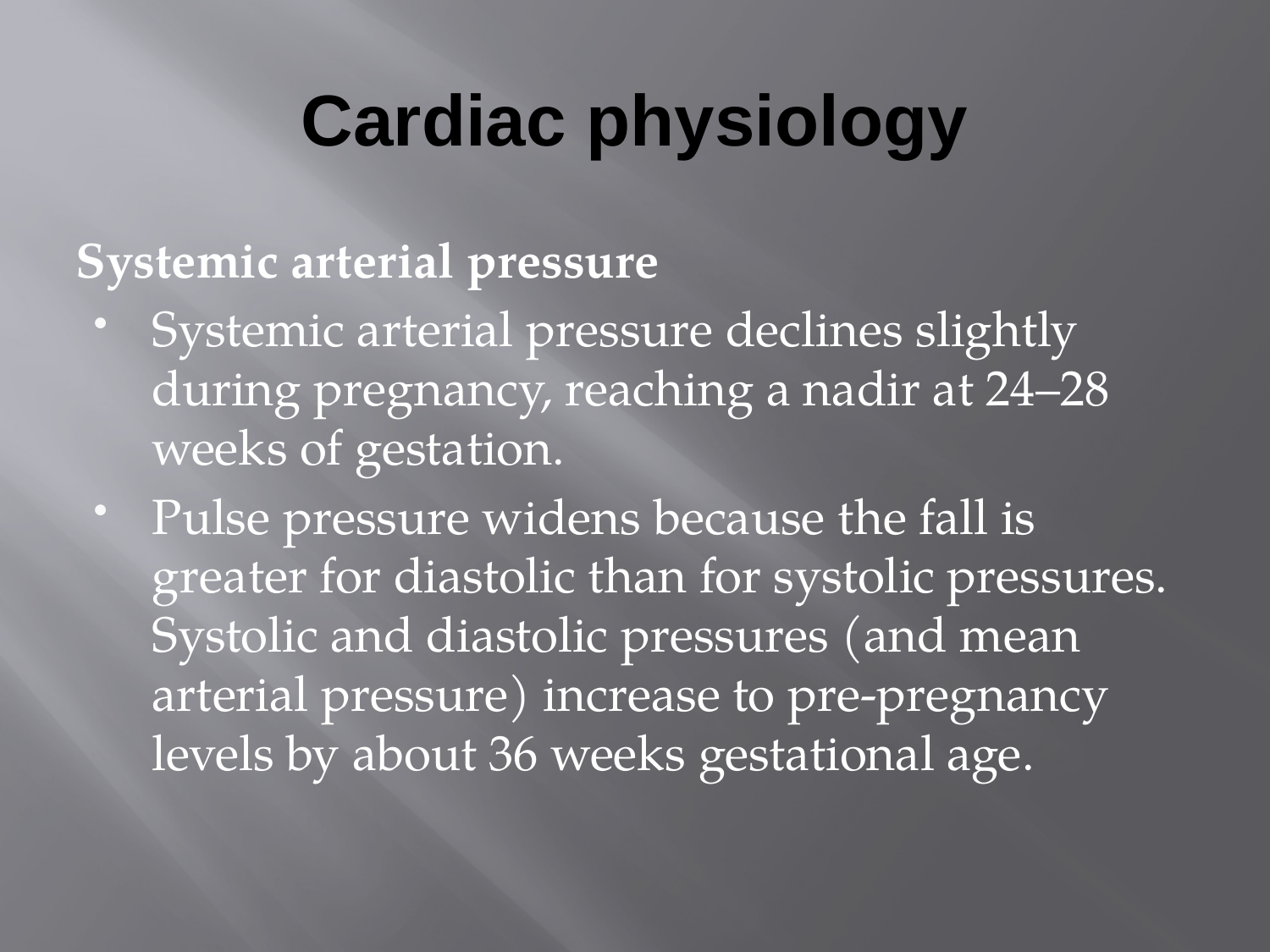

# Cardiac physiology
Systemic arterial pressure
Systemic arterial pressure declines slightly during pregnancy, reaching a nadir at 24–28 weeks of gestation.
Pulse pressure widens because the fall is greater for diastolic than for systolic pressures. Systolic and diastolic pressures (and mean arterial pressure) increase to pre-pregnancy levels by about 36 weeks gestational age.